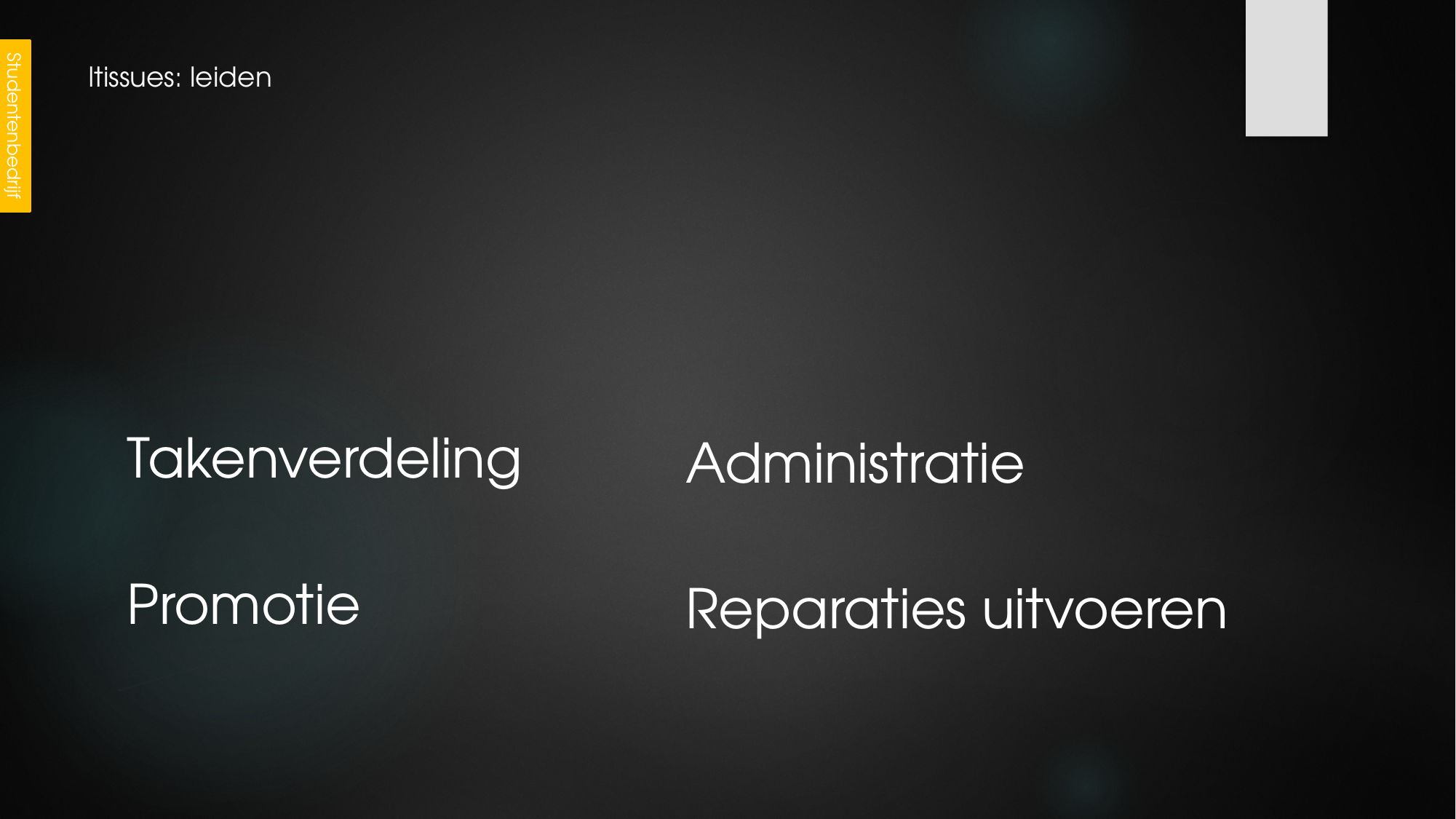

# Itissues: leiden
Studentenbedrijf
Takenverdeling
Promotie
Administratie
Reparaties uitvoeren